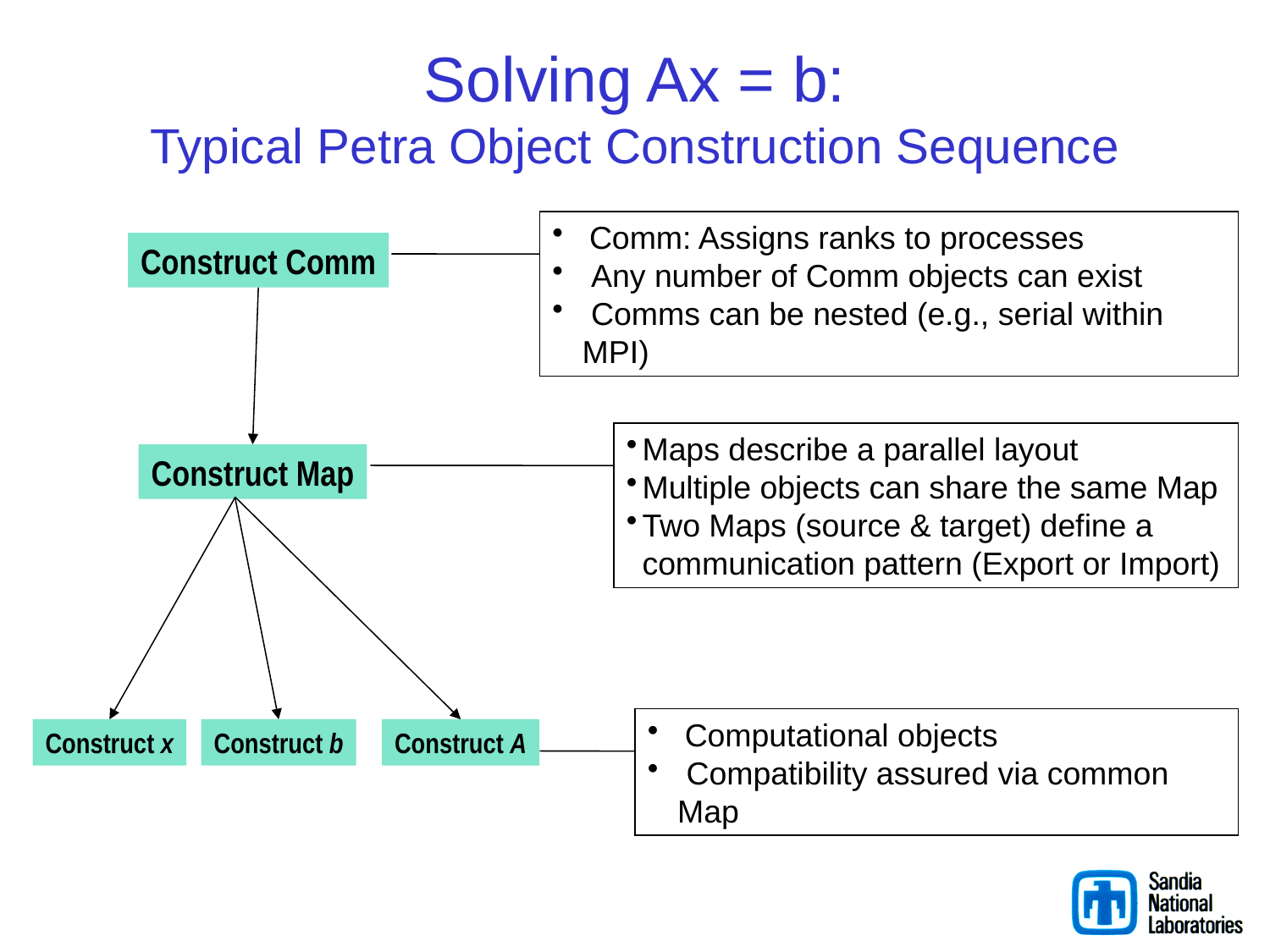

# Solving Ax = b: Typical Petra Object Construction Sequence
 Comm: Assigns ranks to processes
 Any number of Comm objects can exist
 Comms can be nested (e.g., serial within MPI)
Construct Comm

Maps describe a parallel layout
Multiple objects can share the same Map
Two Maps (source & target) define a communication pattern (Export or Import)
Construct Map

 Computational objects
 Compatibility assured via common Map
Construct x
Construct b
Construct A